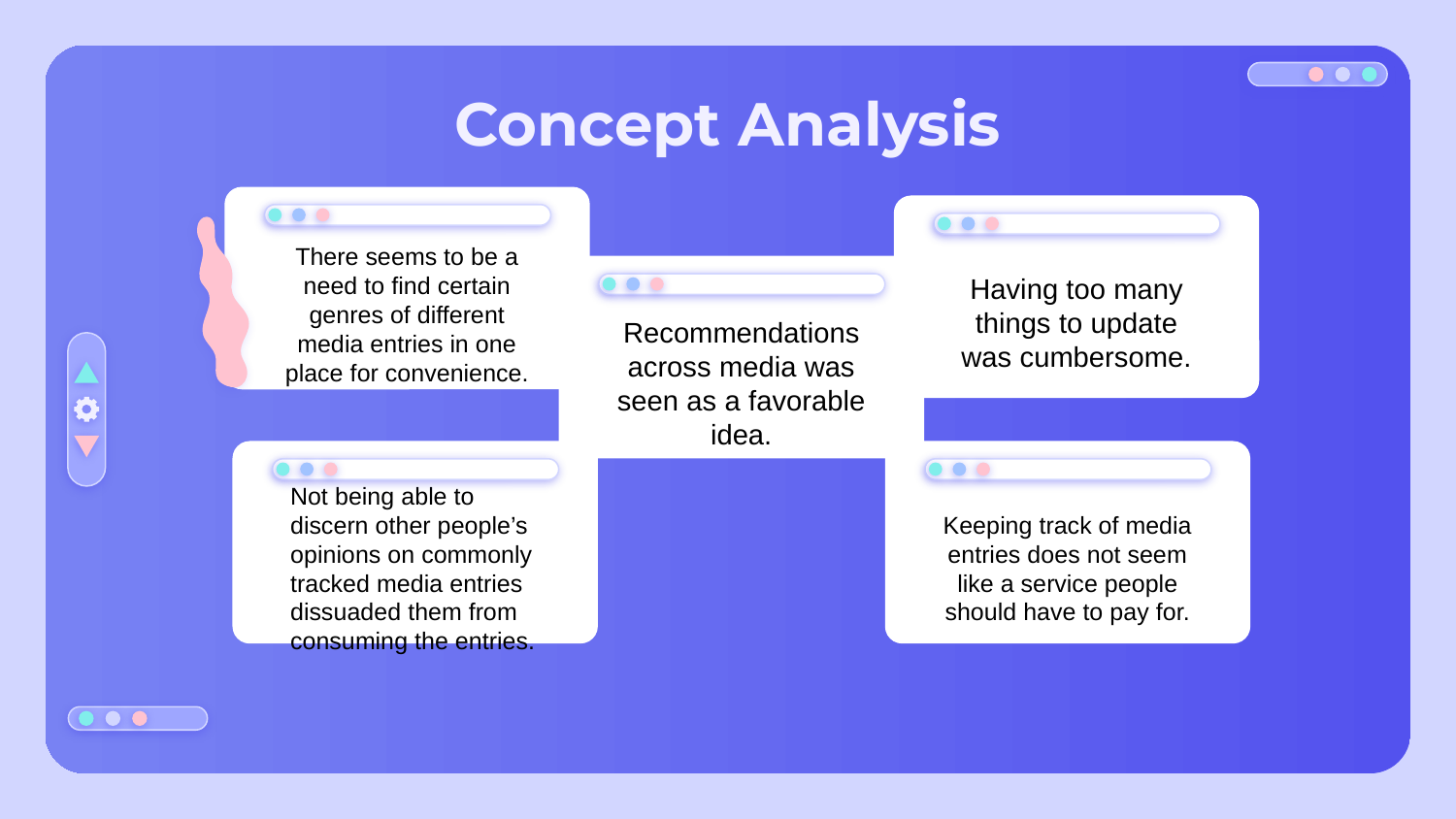

# Concept Analysis

There seems to be a need to find certain genres of different media entries in one place for convenience.
Having too many things to update was cumbersome.

Recommendations across media was seen as a favorable idea.

Not being able to discern other people’s opinions on commonly tracked media entries dissuaded them from consuming the entries.
Keeping track of media entries does not seem like a service people should have to pay for.